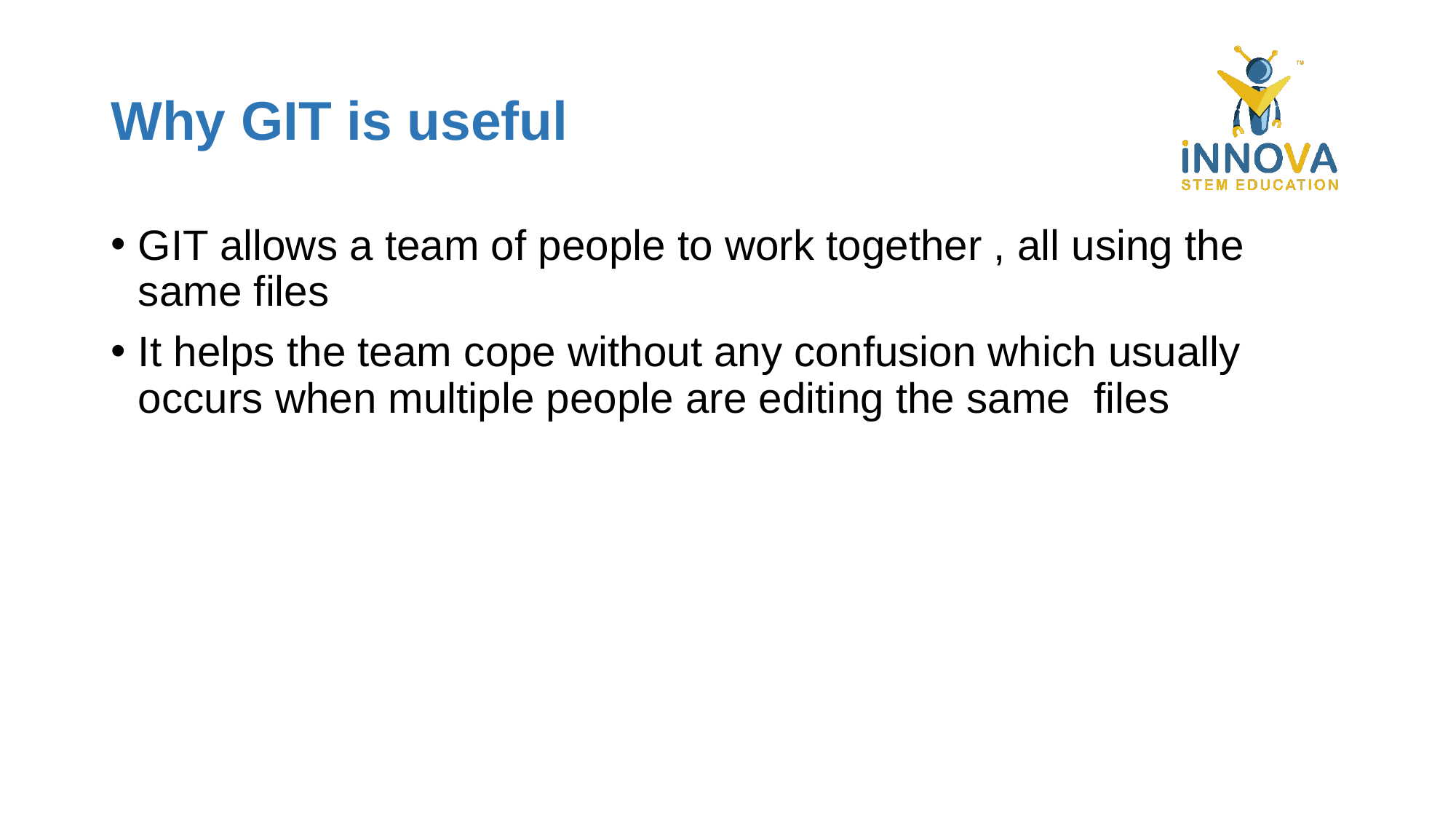

# Why GIT is useful
GIT allows a team of people to work together , all using the same files
It helps the team cope without any confusion which usually occurs when multiple people are editing the same  files